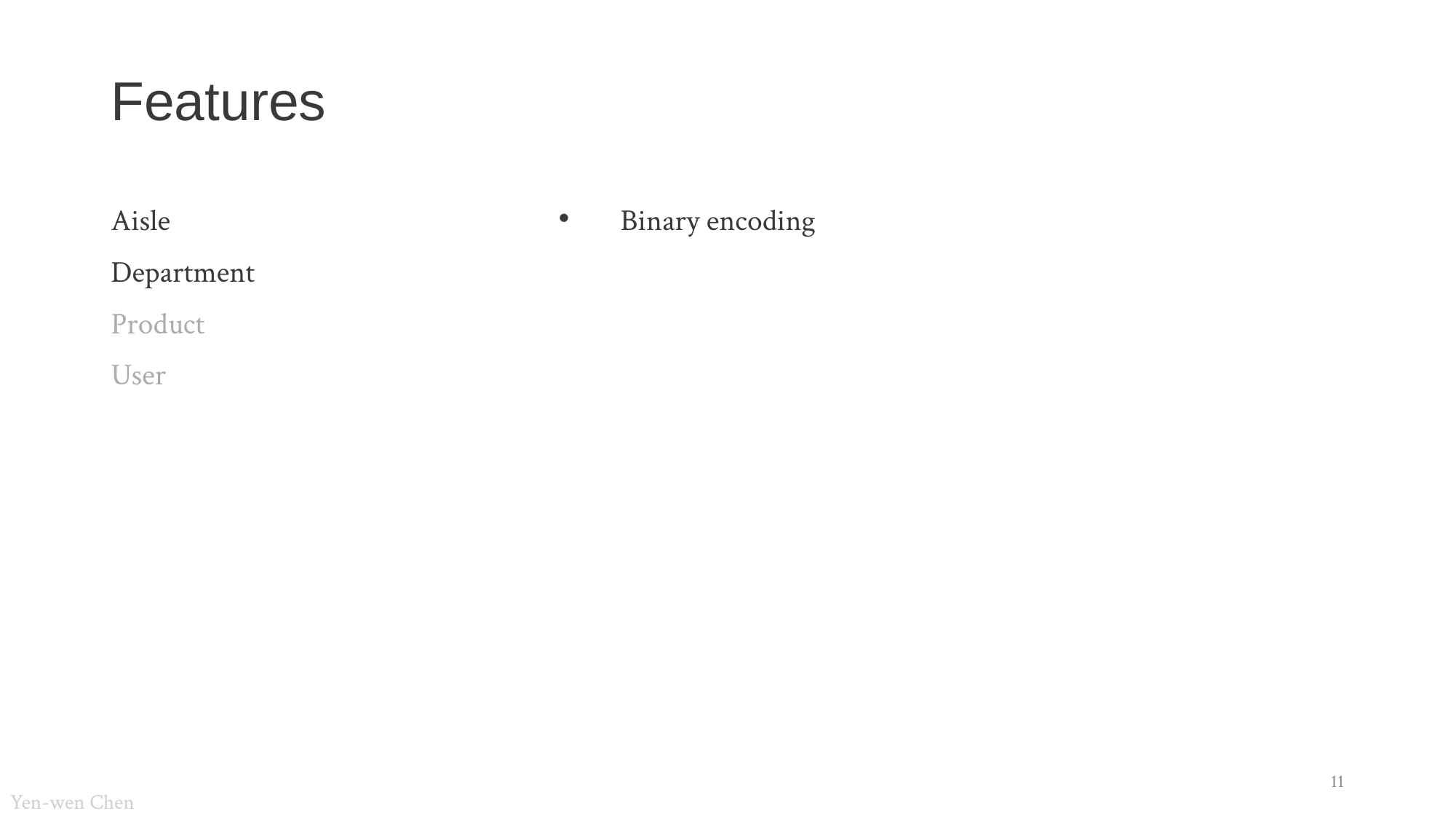

# Features
Aisle
Department
Product
User
Binary encoding
11